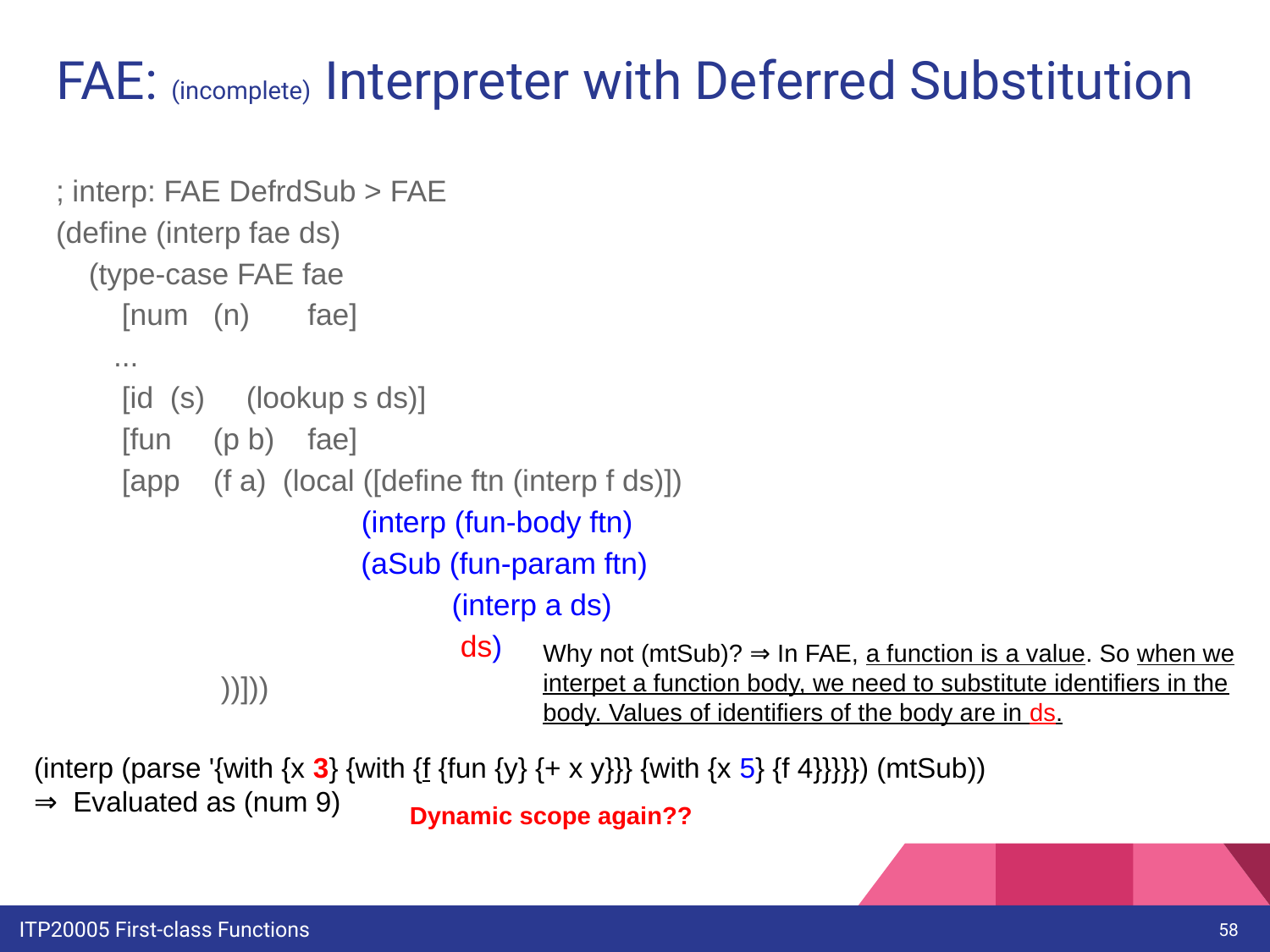

# FAE: (incomplete) Interpreter with Deferred Substitution
; interp: FAE DefrdSub > FAE
(define (interp fae ds)
    (type-case FAE fae
        [num   (n)       fae]
       ...
        [id  (s)     (lookup s ds)]
        [fun     (p b)    fae]
        [app    (f a)  (local ([define ftn (interp f ds)])
                                     (interp (fun-body ftn)
                                     (aSub (fun-param ftn)
                                                (interp a ds)
                                                 ds)
                    ))]))
Why not (mtSub)? ⇒ In FAE, a function is a value. So when we interpet a function body, we need to substitute identifiers in the body. Values of identifiers of the body are in ds.
(interp (parse '{with {x 3} {with {f {fun {y} {+ x y}}} {with {x 5} {f 4}}}}}) (mtSub))
⇒  Evaluated as (num 9)
Dynamic scope again??

58